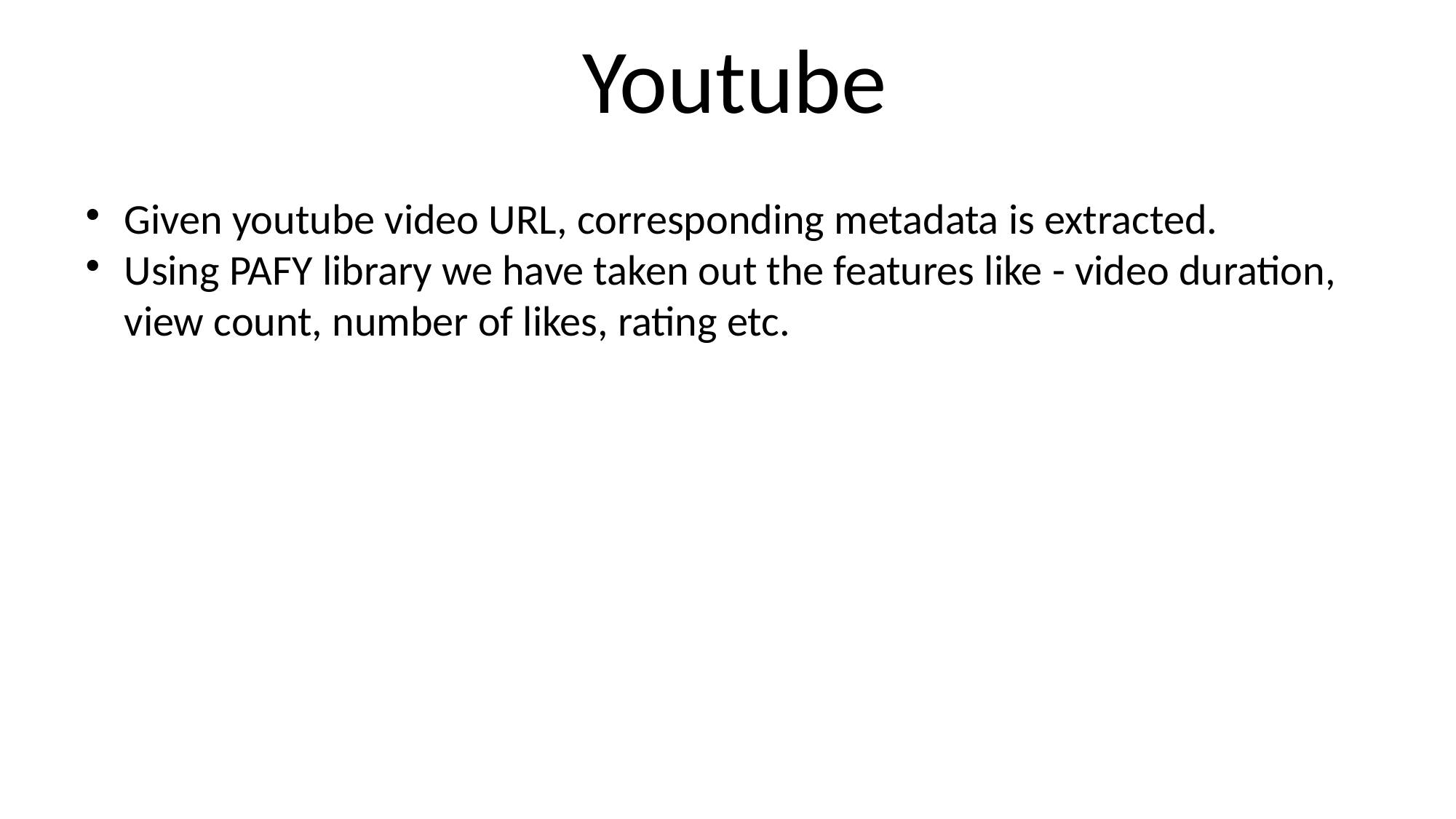

Youtube
Given youtube video URL, corresponding metadata is extracted.
Using PAFY library we have taken out the features like - video duration, view count, number of likes, rating etc.